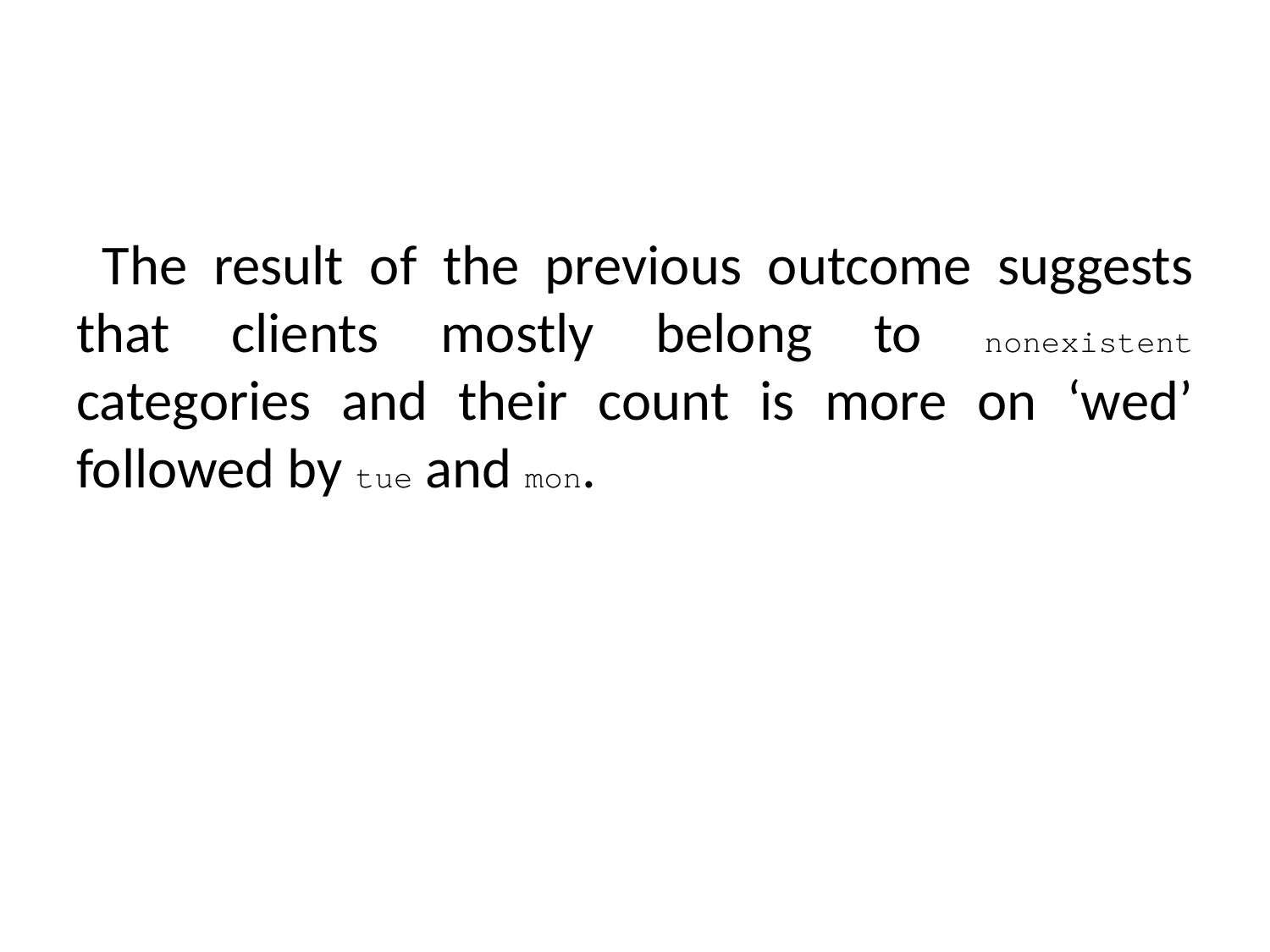

The result of the previous outcome suggests that clients mostly belong to nonexistent categories and their count is more on ‘wed’ followed by tue and mon.